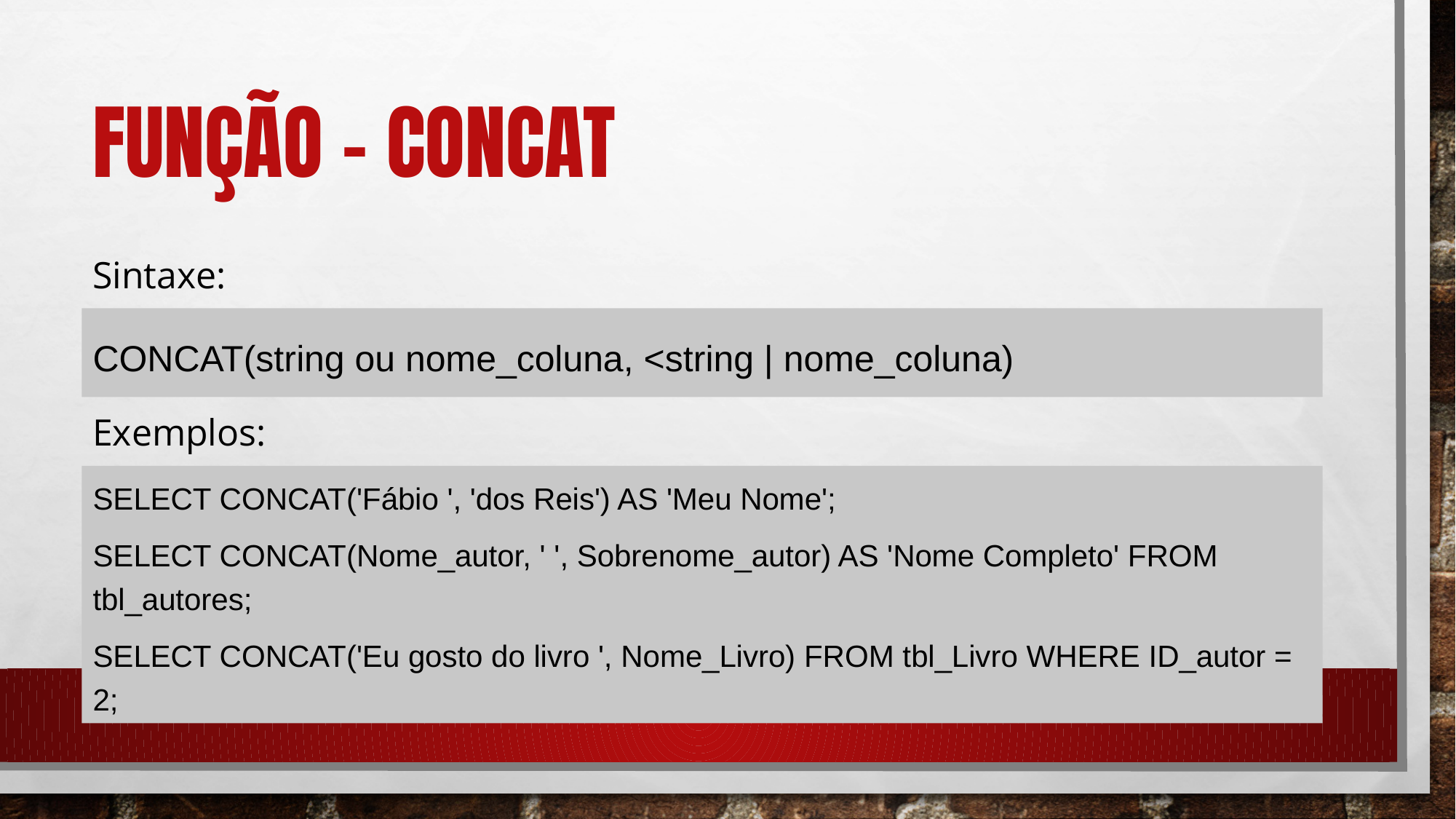

# FUNÇão – concat
Sintaxe:
CONCAT(string ou nome_coluna, <string | nome_coluna)
Exemplos:
SELECT CONCAT('Fábio ', 'dos Reis') AS 'Meu Nome';
SELECT CONCAT(Nome_autor, ' ', Sobrenome_autor) AS 'Nome Completo' FROM tbl_autores;
SELECT CONCAT('Eu gosto do livro ', Nome_Livro) FROM tbl_Livro WHERE ID_autor = 2;